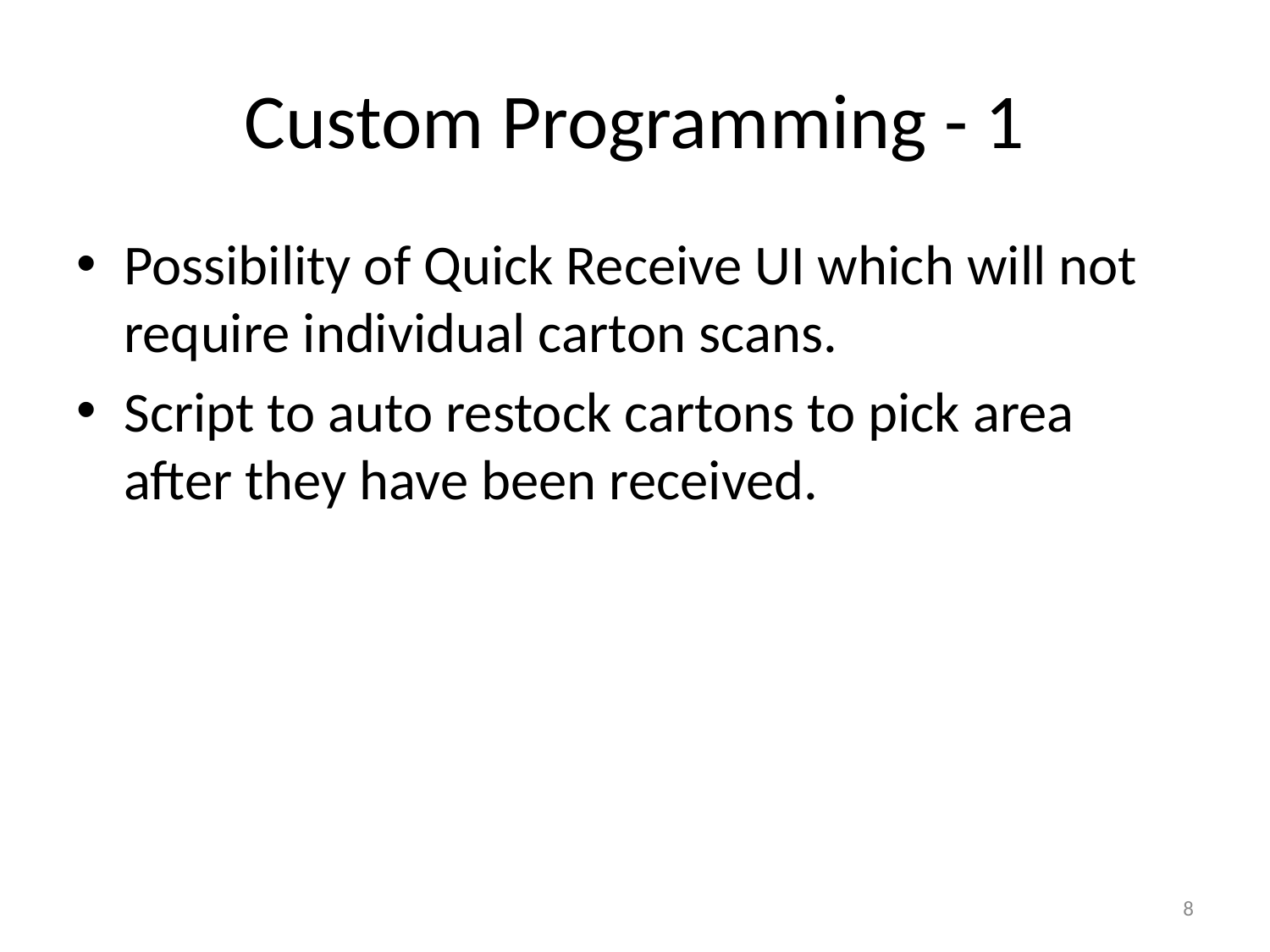

# Custom Programming - 1
Possibility of Quick Receive UI which will not require individual carton scans.
Script to auto restock cartons to pick area after they have been received.
8